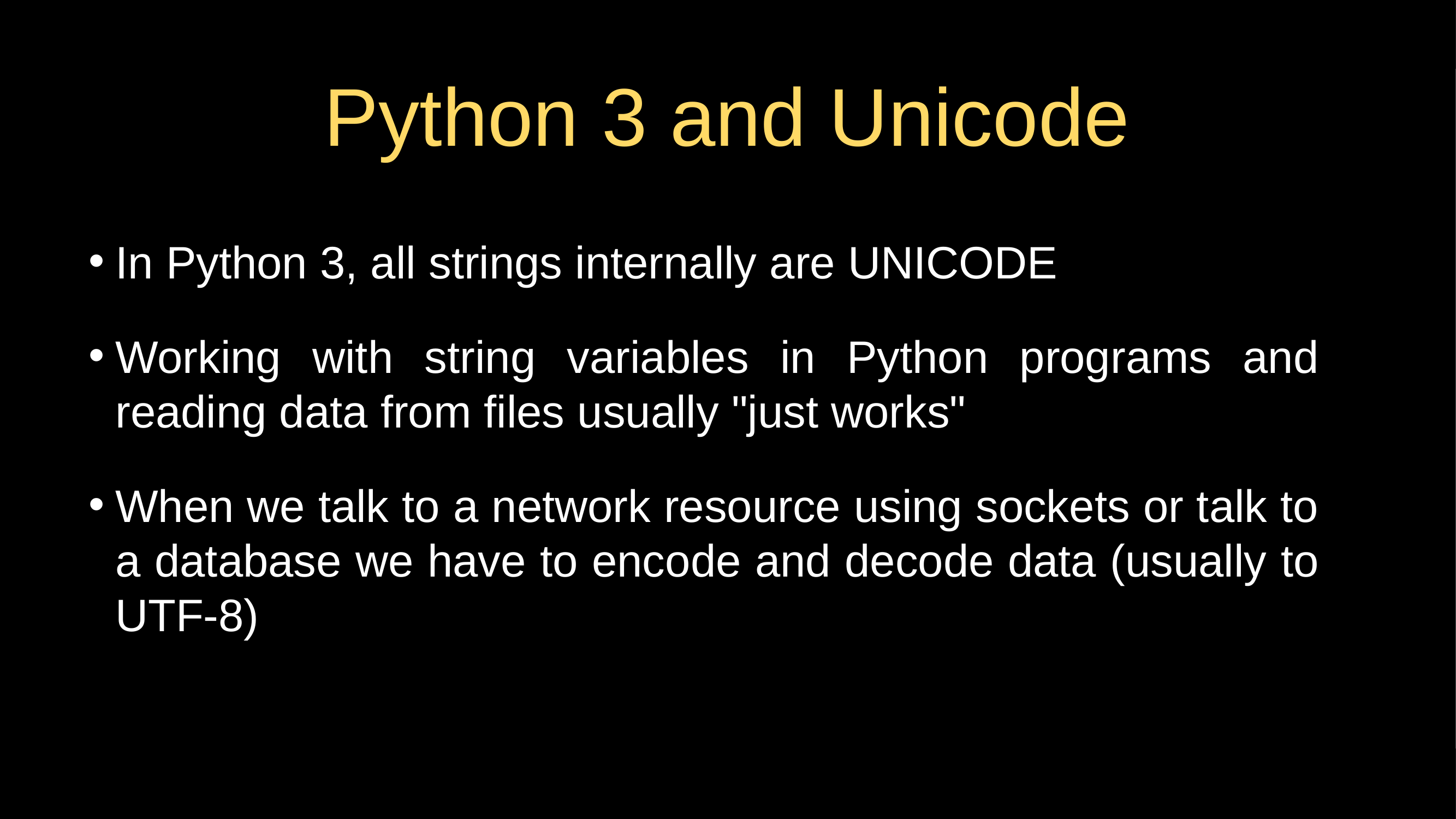

# Python 3 and Unicode
In Python 3, all strings internally are UNICODE
Working with string variables in Python programs and reading data from files usually "just works"
When we talk to a network resource using sockets or talk to a database we have to encode and decode data (usually to UTF-8)